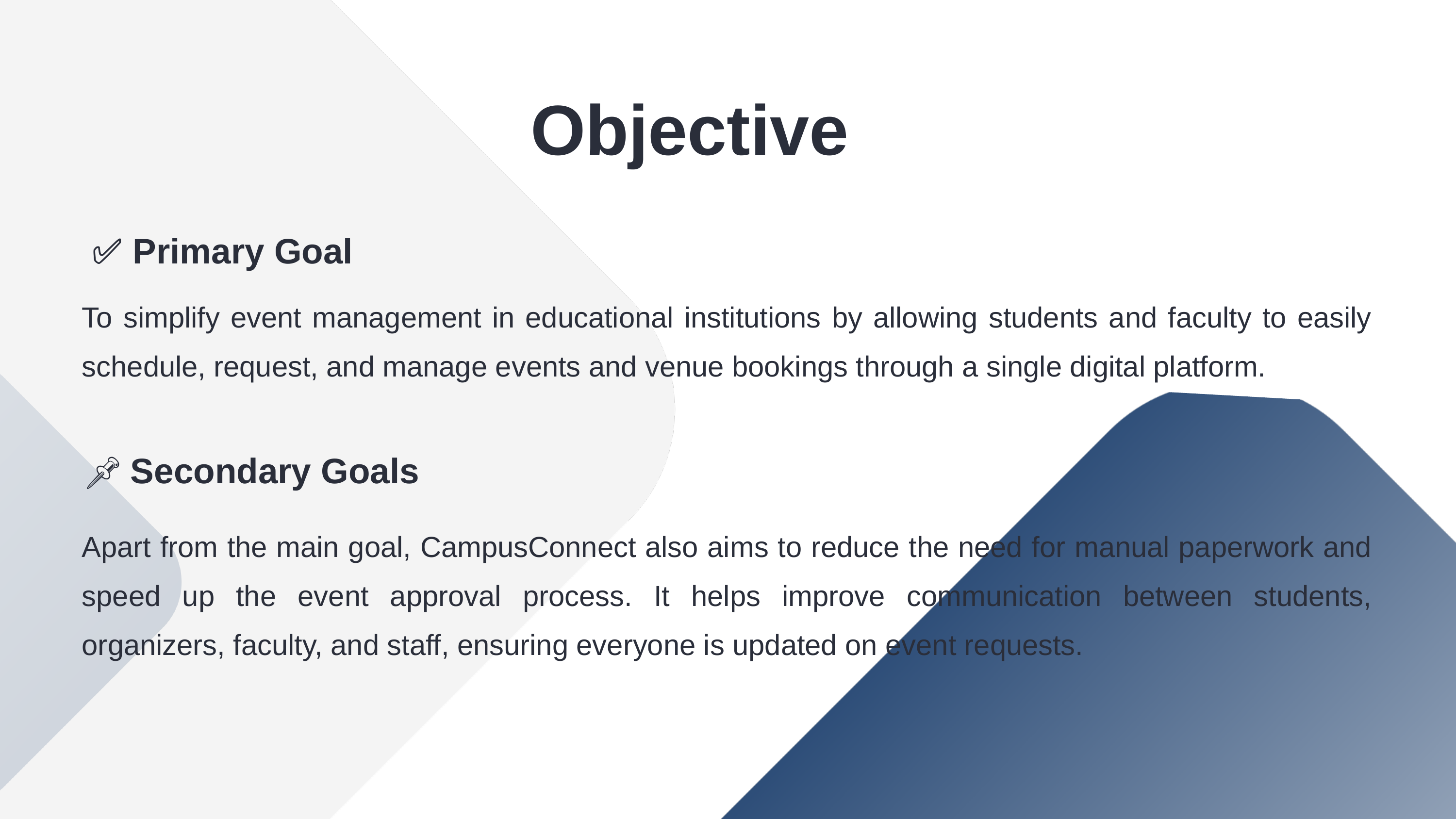

Objective

✅ Primary Goal
To simplify event management in educational institutions by allowing students and faculty to easily schedule, request, and manage events and venue bookings through a single digital platform.

📌 Secondary Goals
Apart from the main goal, CampusConnect also aims to reduce the need for manual paperwork and speed up the event approval process. It helps improve communication between students, organizers, faculty, and staff, ensuring everyone is updated on event requests.